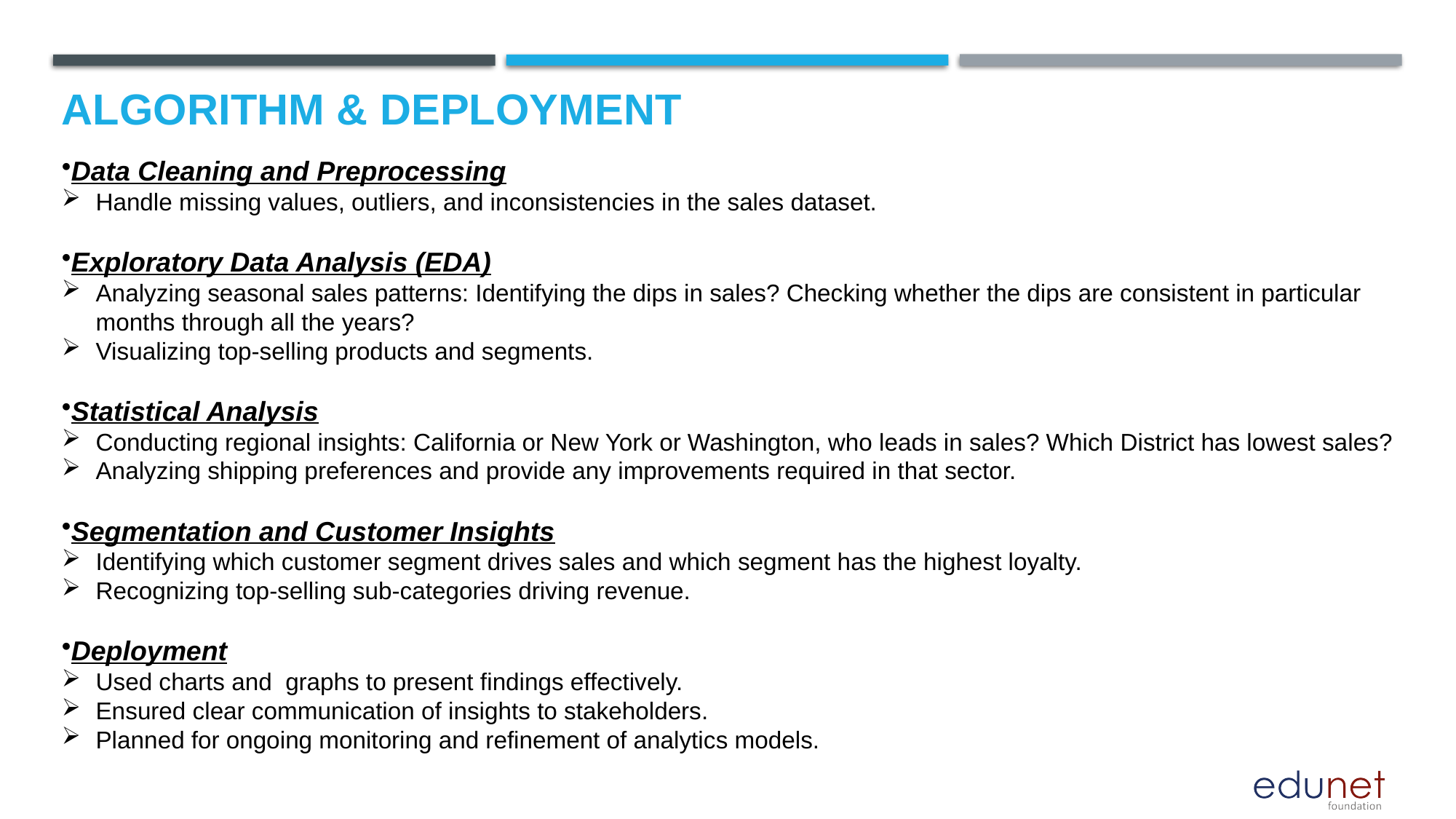

# Algorithm & Deployment
Data Cleaning and Preprocessing
Handle missing values, outliers, and inconsistencies in the sales dataset.

Exploratory Data Analysis (EDA)
Analyzing seasonal sales patterns: Identifying the dips in sales? Checking whether the dips are consistent in particular months through all the years?
Visualizing top-selling products and segments.

Statistical Analysis
Conducting regional insights: California or New York or Washington, who leads in sales? Which District has lowest sales?
Analyzing shipping preferences and provide any improvements required in that sector.

Segmentation and Customer Insights
Identifying which customer segment drives sales and which segment has the highest loyalty.
Recognizing top-selling sub-categories driving revenue.

Deployment
Used charts and  graphs to present findings effectively.
Ensured clear communication of insights to stakeholders.
Planned for ongoing monitoring and refinement of analytics models.